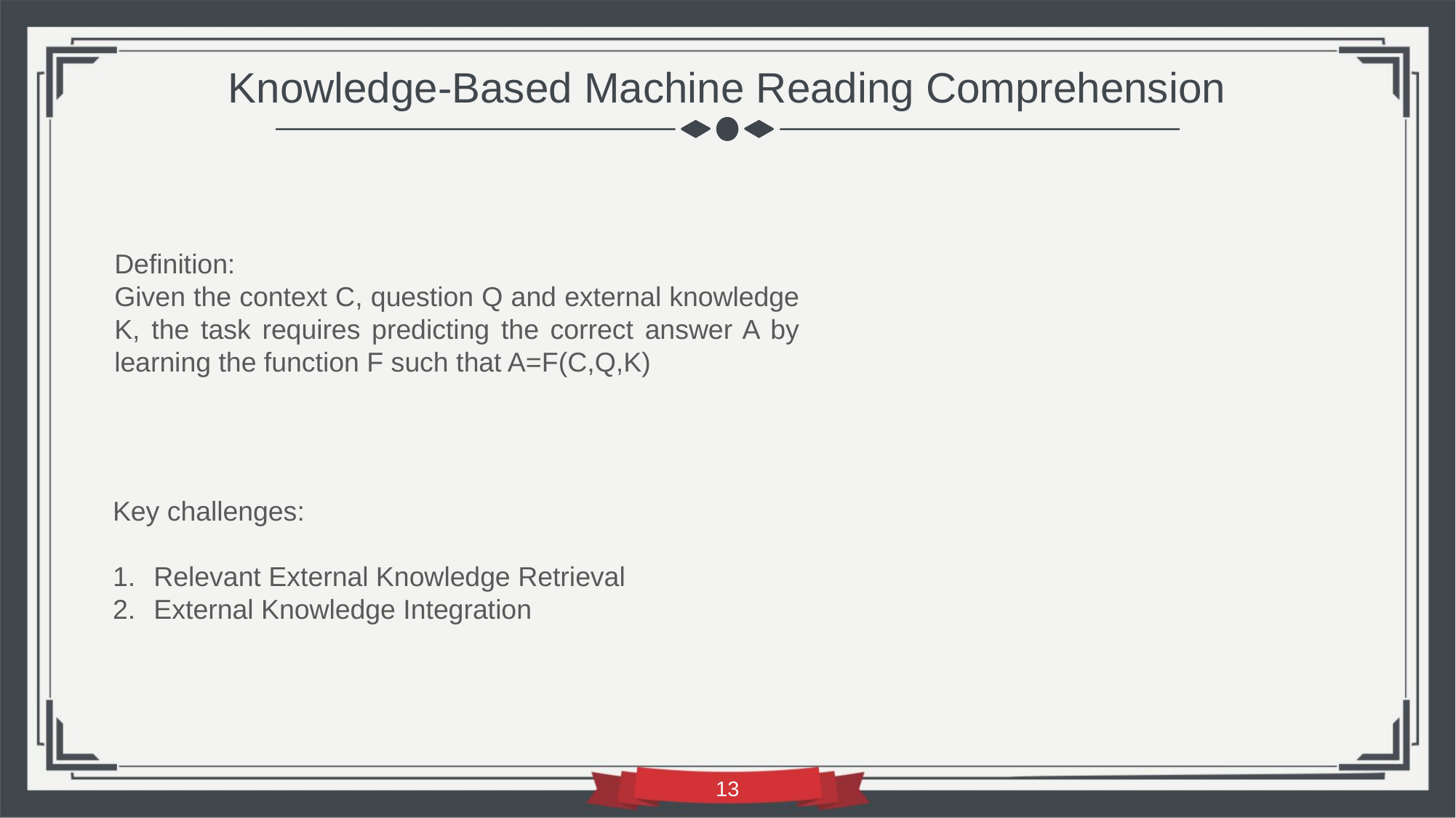

Knowledge-Based Machine Reading Comprehension

Definition:
Given the context C, question Q and external knowledge K, the task requires predicting the correct answer A by learning the function F such that A=F(C,Q,K)
Key challenges:

Relevant External Knowledge Retrieval
External Knowledge Integration